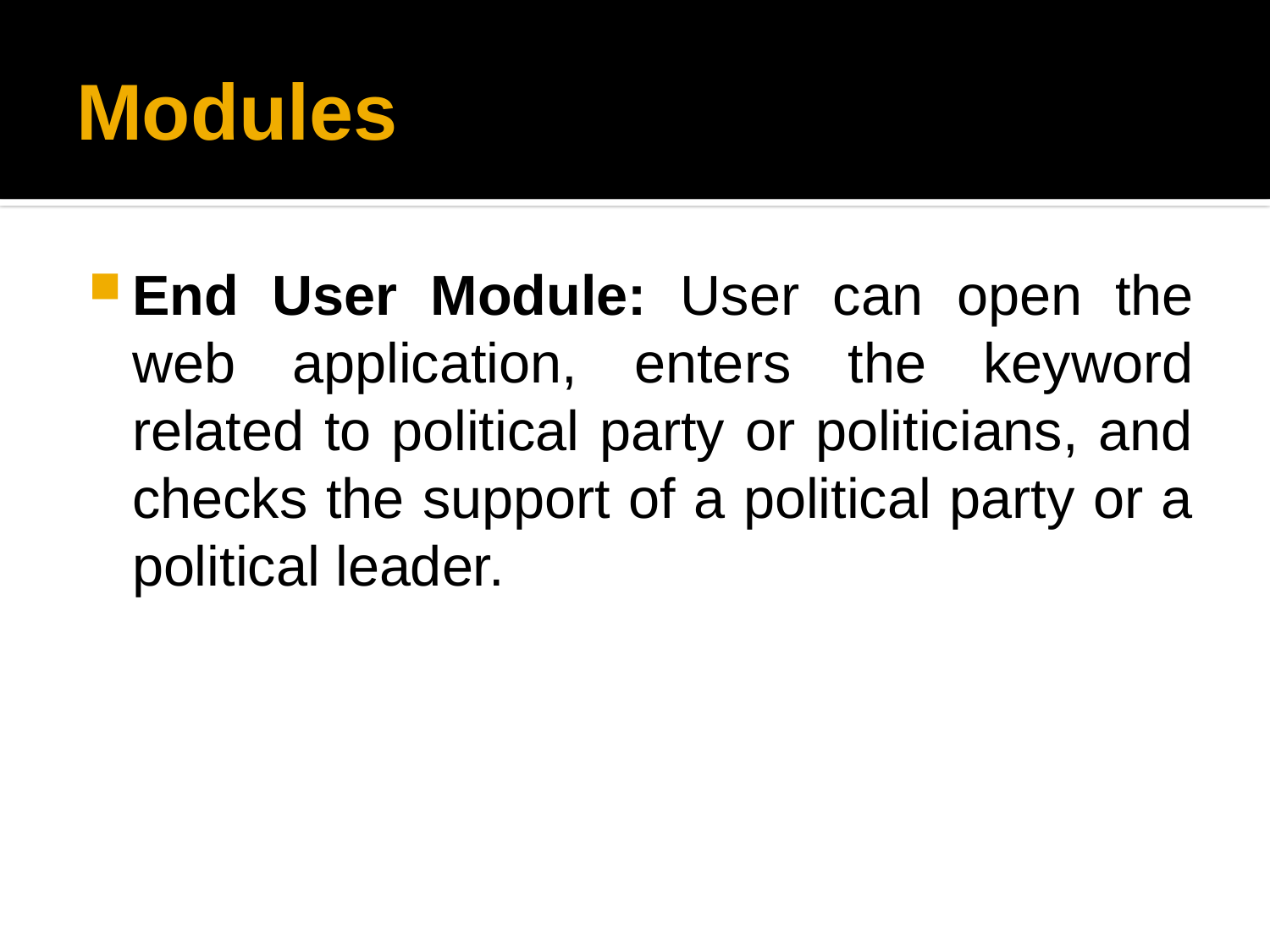

# Modules
End User Module: User can open the web application, enters the keyword related to political party or politicians, and checks the support of a political party or a political leader.